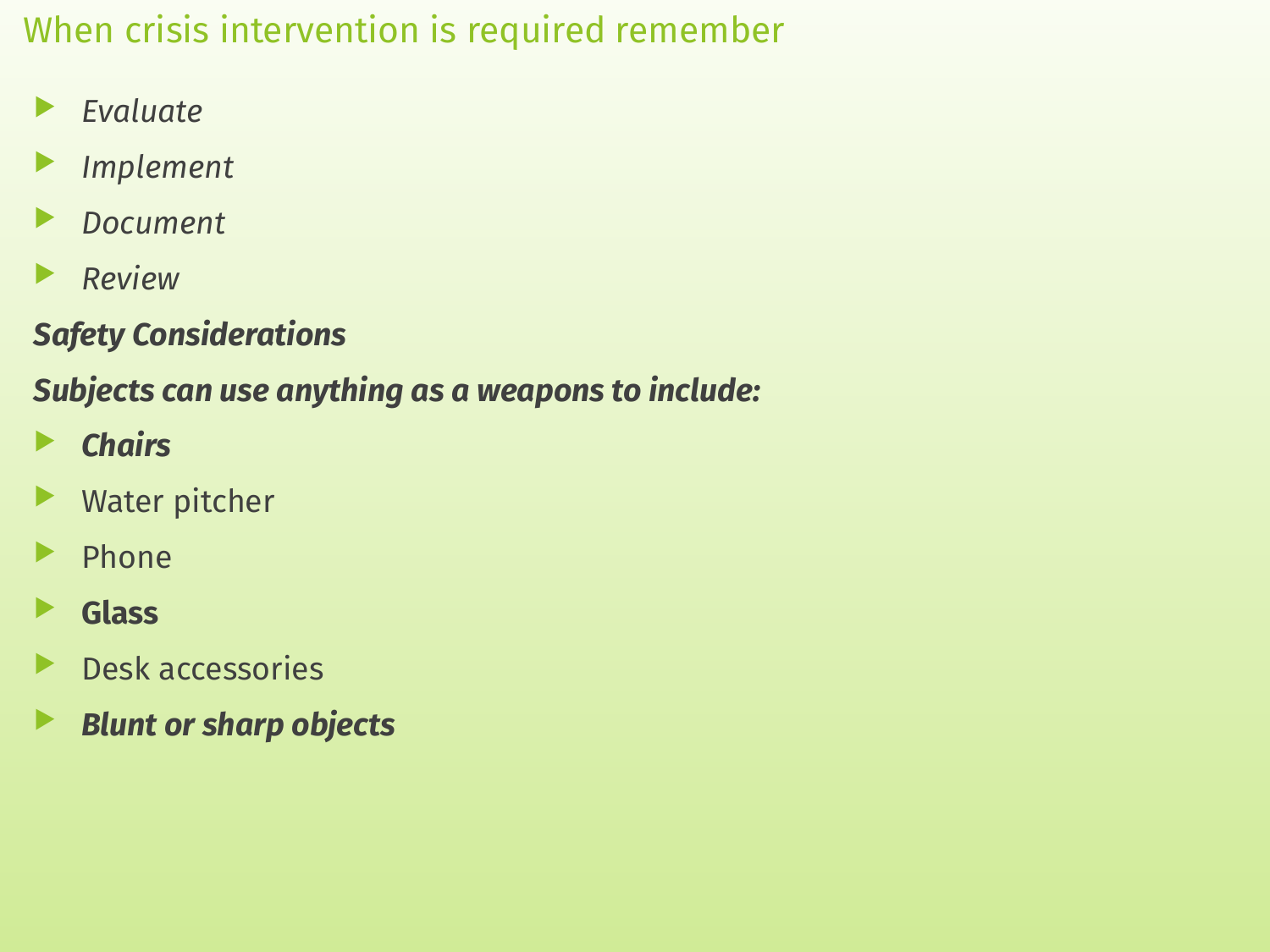

# When crisis intervention is required remember
Evaluate
Implement
Document
Review
Safety Considerations
Subjects can use anything as a weapons to include:
Chairs
Water pitcher
Phone
Glass
Desk accessories
Blunt or sharp objects

13